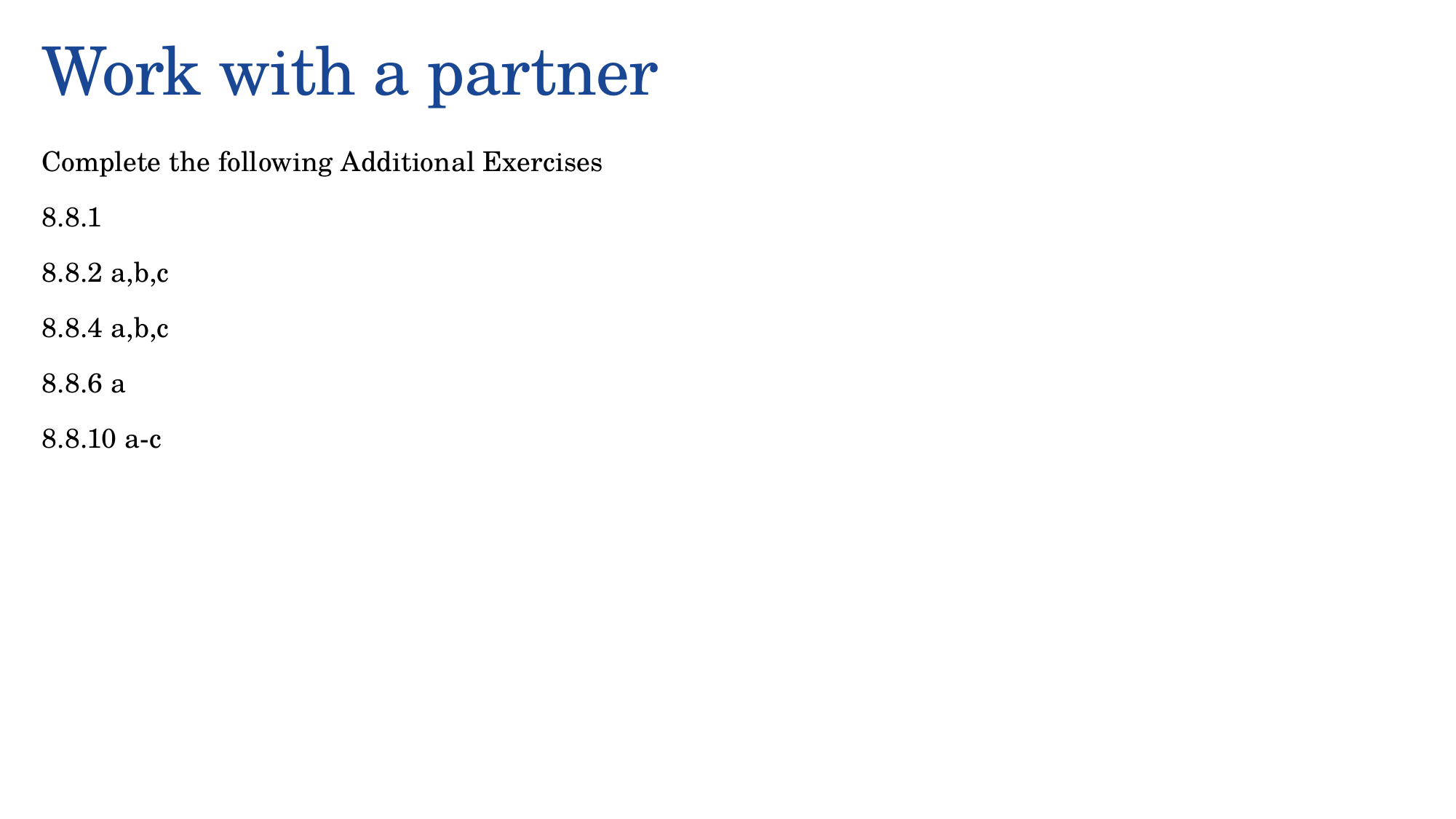

# Work with a partner
Complete the following Additional Exercises
8.8.1
8.8.2 a,b,c
8.8.4 a,b,c
8.8.6 a
8.8.10 a-c